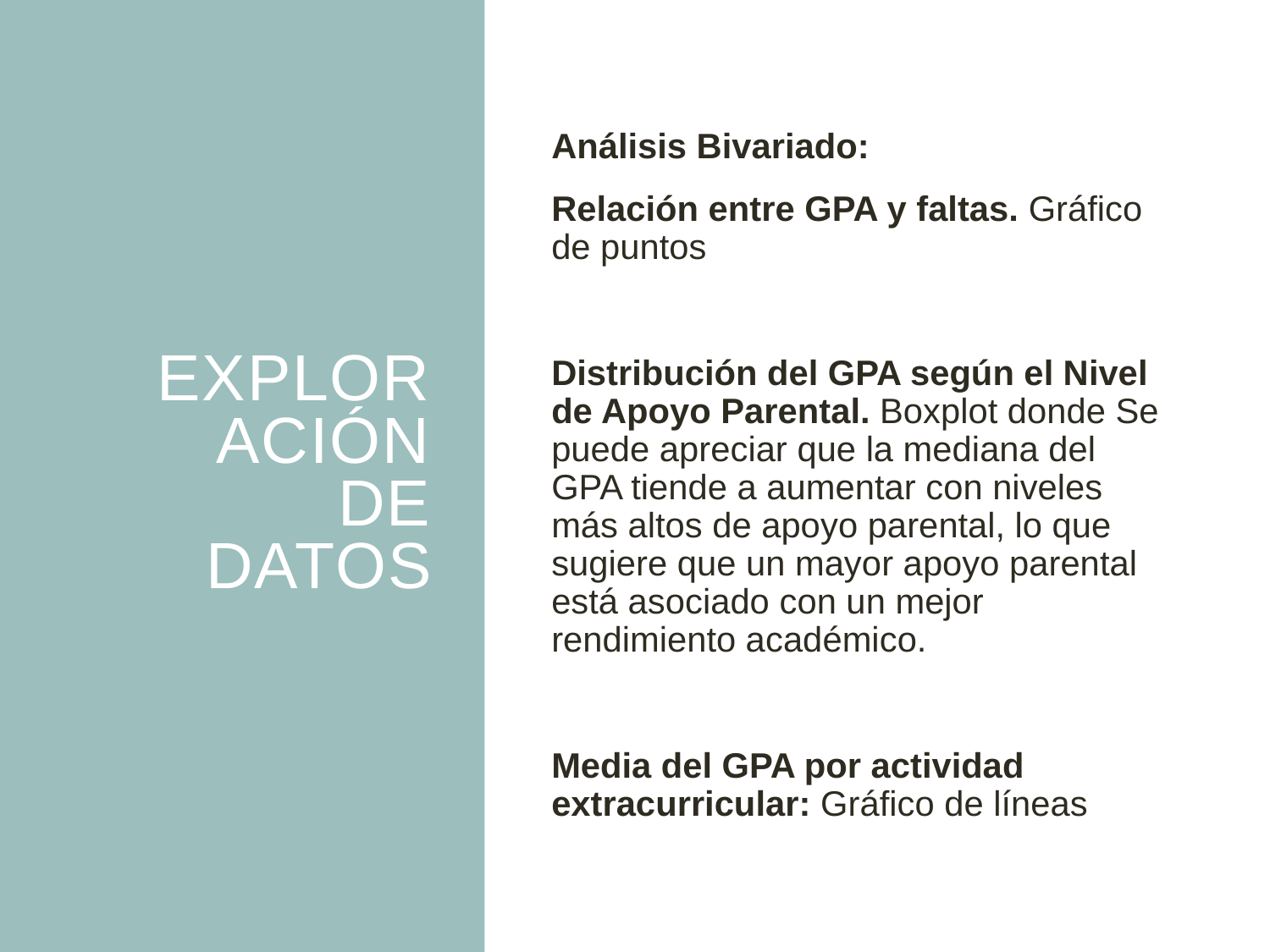

# ExploracióN DE DATOS
Análisis Bivariado:
Relación entre GPA y faltas. Gráfico de puntos

Distribución del GPA según el Nivel de Apoyo Parental. Boxplot donde Se puede apreciar que la mediana del GPA tiende a aumentar con niveles más altos de apoyo parental, lo que sugiere que un mayor apoyo parental está asociado con un mejor rendimiento académico.

Media del GPA por actividad extracurricular: Gráfico de líneas